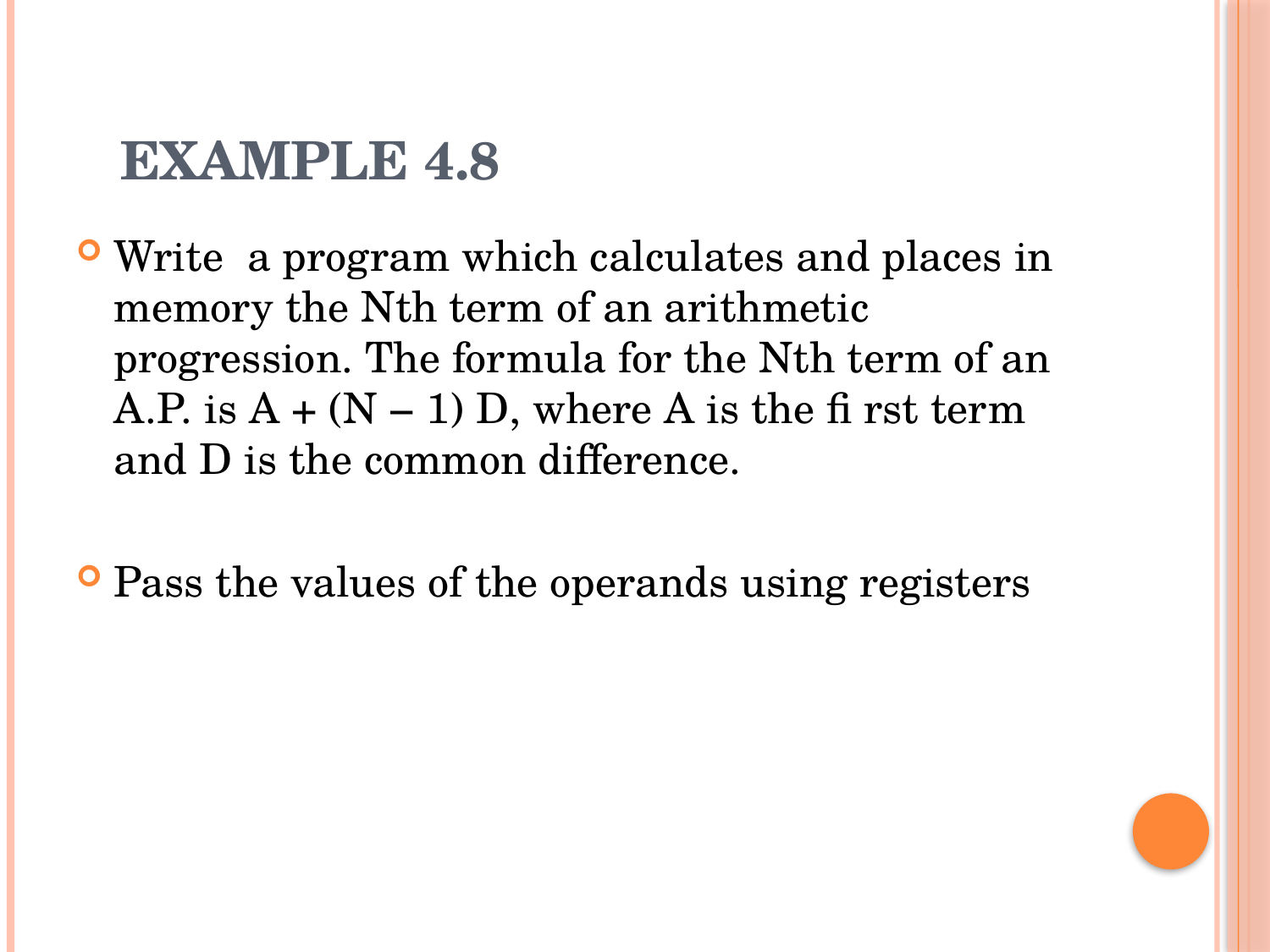

# Example 4.8
Write  a program which calculates and places in memory the Nth term of an arithmetic progression. The formula for the Nth term of an A.P. is A + (N − 1) D, where A is the fi rst term and D is the common difference.

Pass the values of the operands using registers